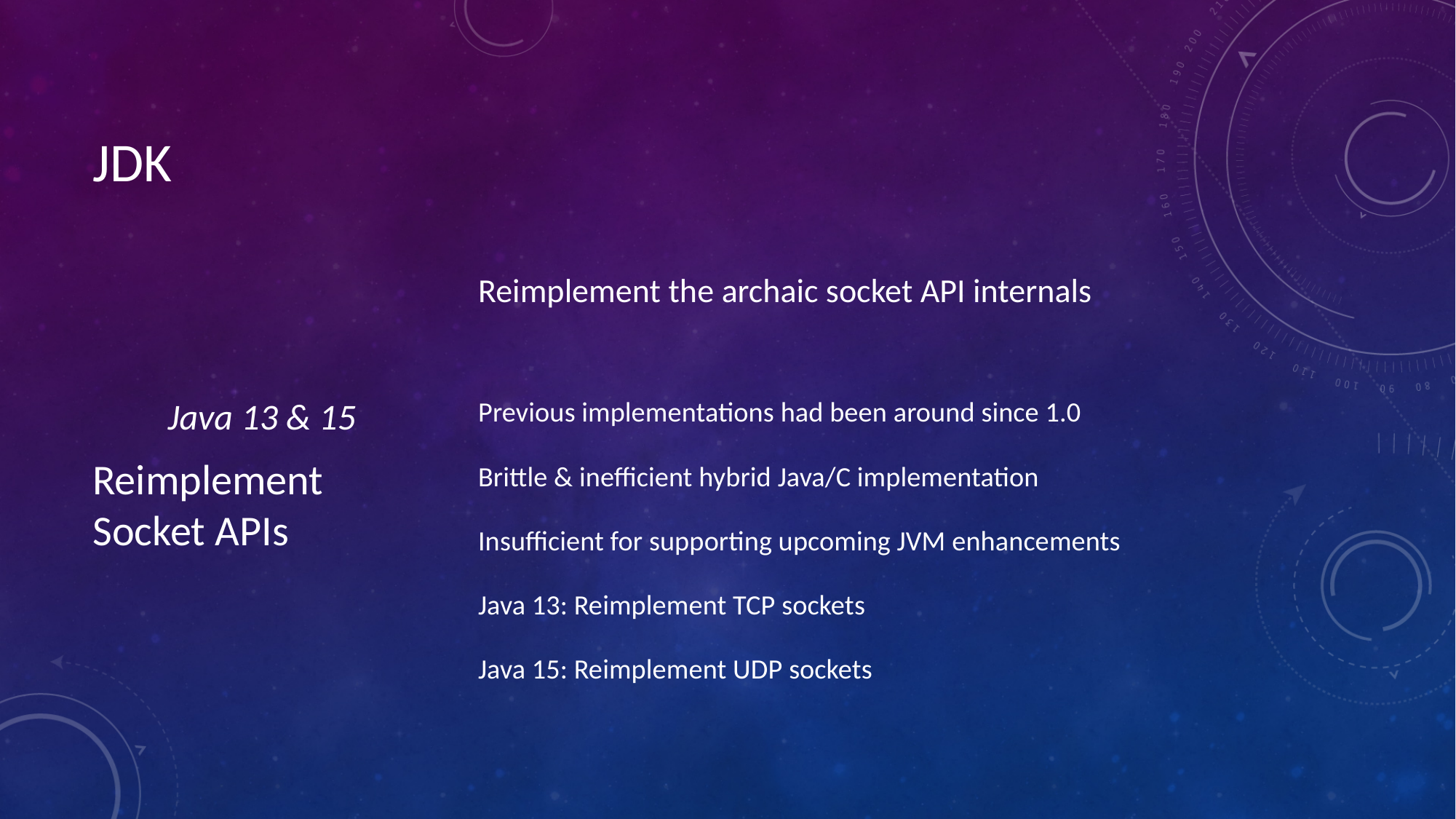

# JDK
Java 13 & 15
Reimplement Socket APIs
Reimplement the archaic socket API internals

Previous implementations had been around since 1.0
Brittle & inefficient hybrid Java/C implementation
Insufficient for supporting upcoming JVM enhancements
Java 13: Reimplement TCP sockets
Java 15: Reimplement UDP sockets